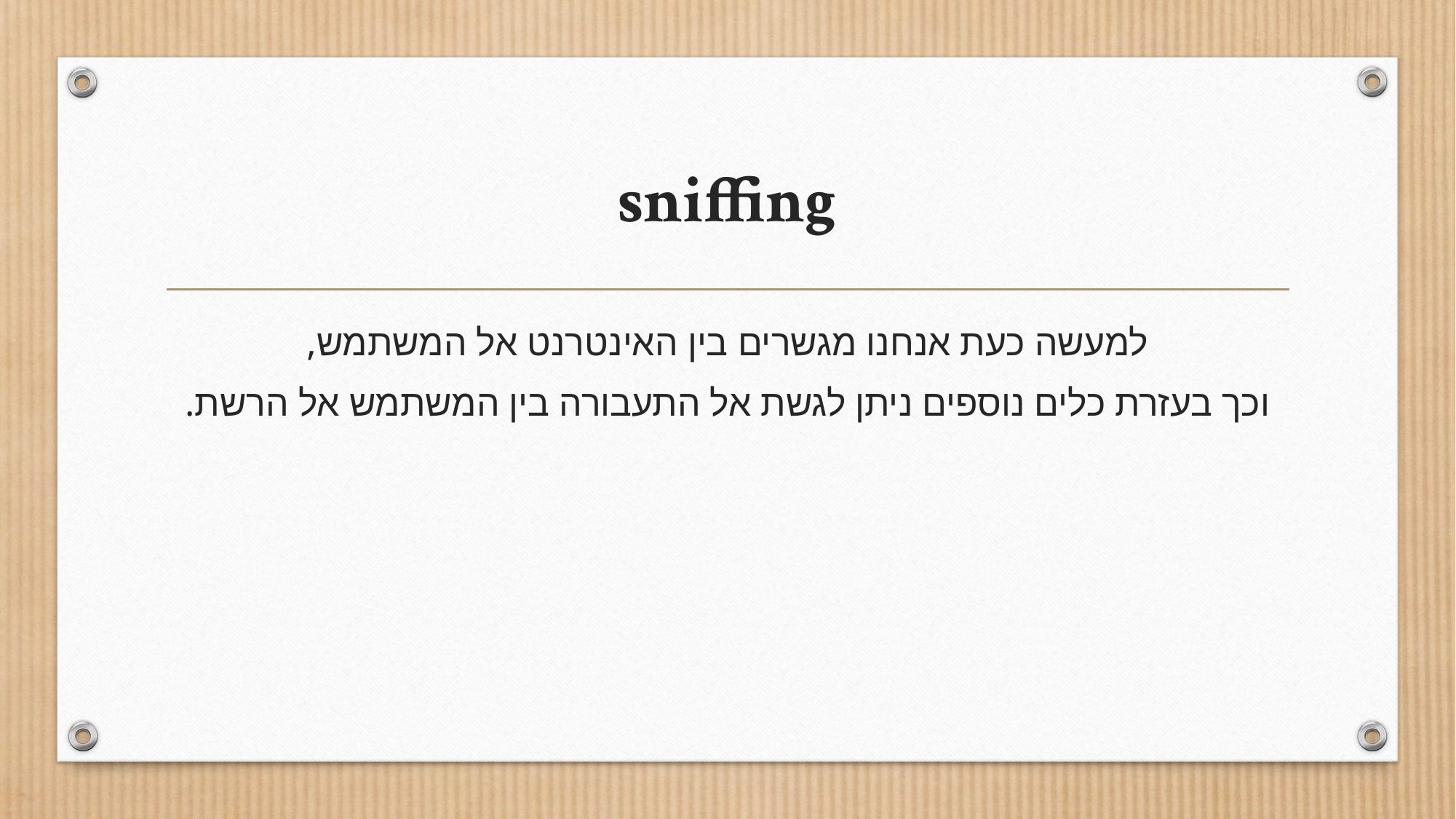

# sniffing
למעשה כעת אנחנו מגשרים בין האינטרנט אל המשתמש,
וכך בעזרת כלים נוספים ניתן לגשת אל התעבורה בין המשתמש אל הרשת.